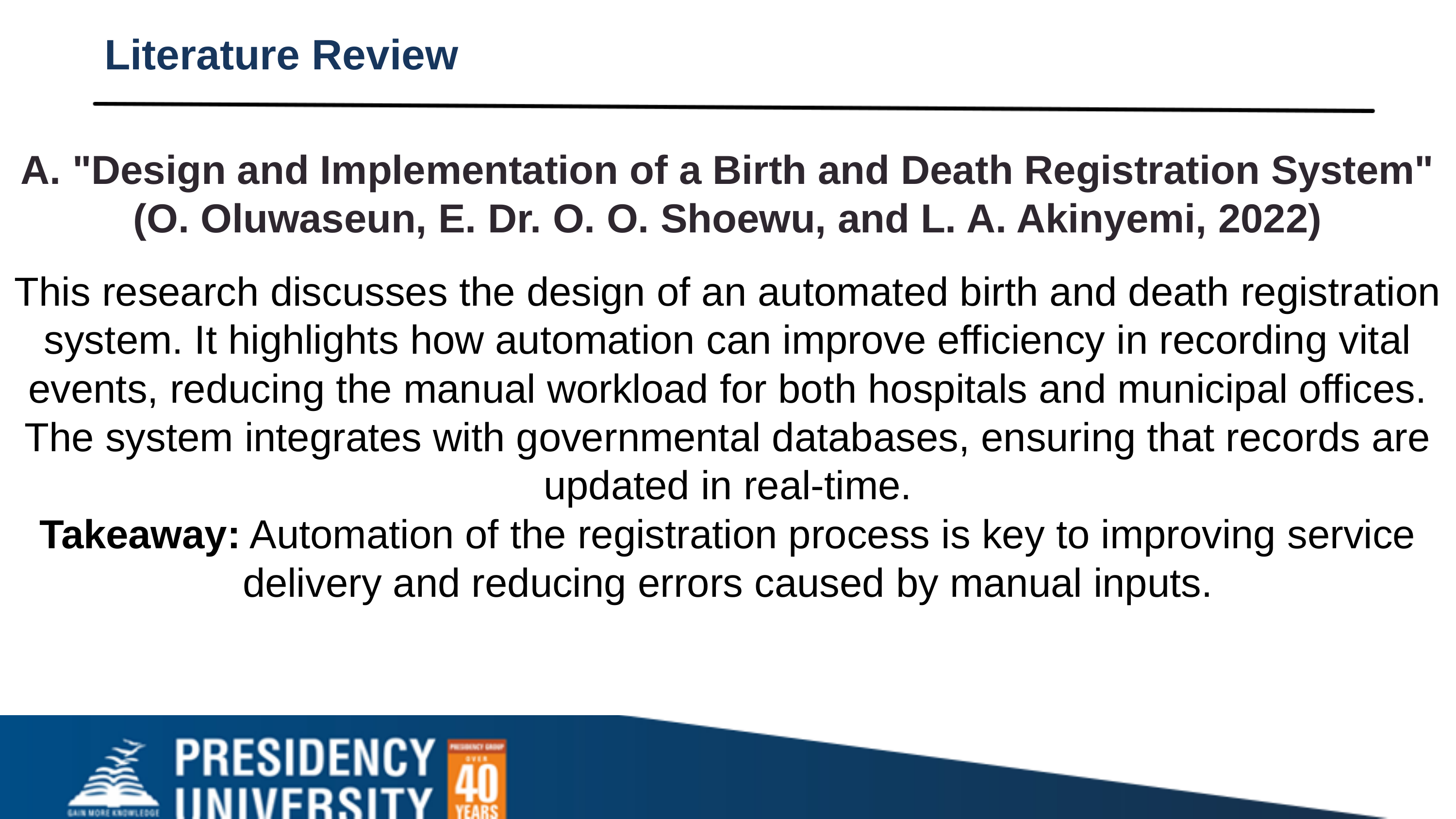

Literature Review

A. "Design and Implementation of a Birth and Death Registration System" (O. Oluwaseun, E. Dr. O. O. Shoewu, and L. A. Akinyemi, 2022)

This research discusses the design of an automated birth and death registration system. It highlights how automation can improve efficiency in recording vital events, reducing the manual workload for both hospitals and municipal offices. The system integrates with governmental databases, ensuring that records are updated in real-time.
Takeaway: Automation of the registration process is key to improving service delivery and reducing errors caused by manual inputs.